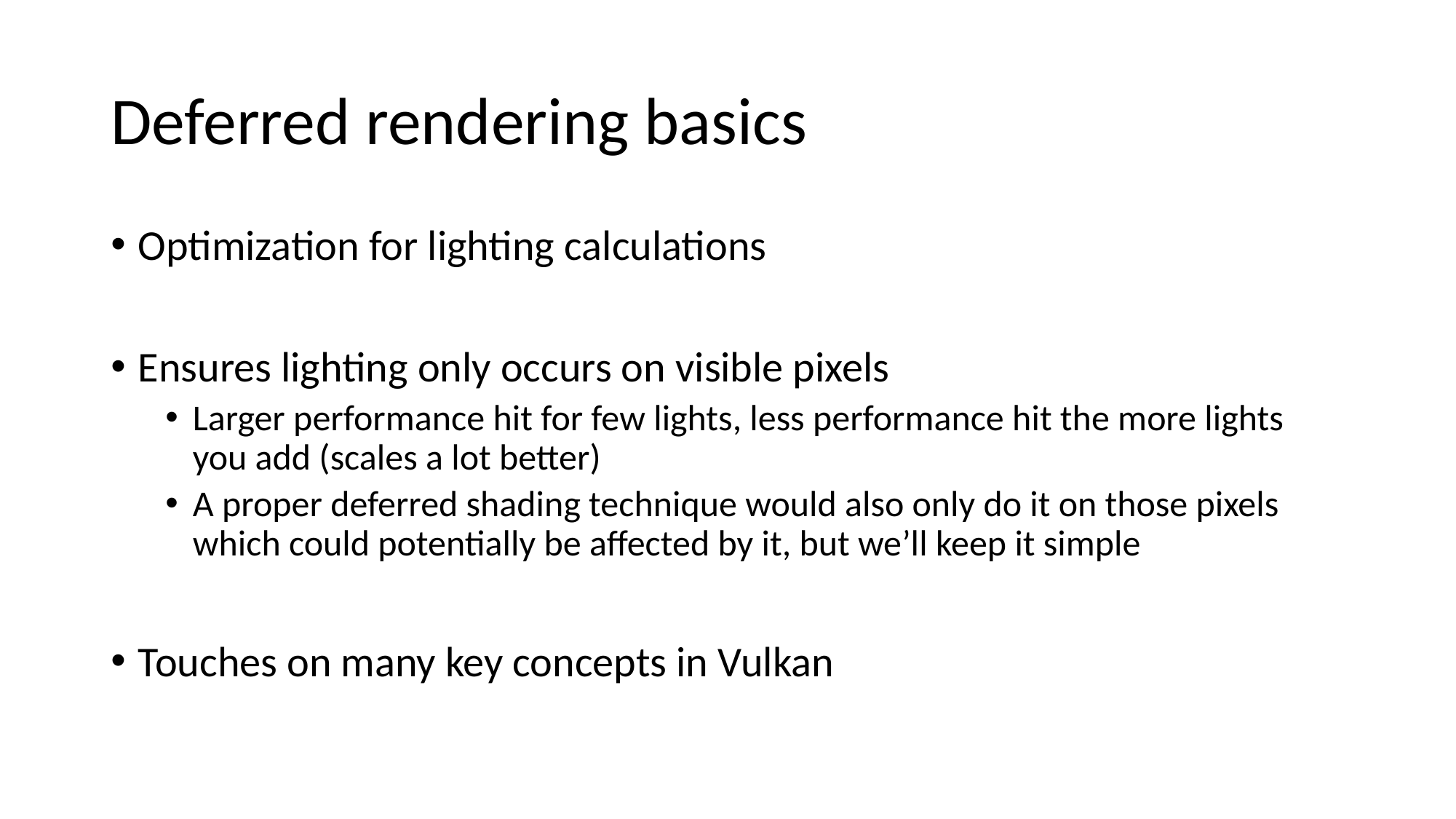

# Deferred rendering basics
Optimization for lighting calculations

Ensures lighting only occurs on visible pixels
Larger performance hit for few lights, less performance hit the more lights you add (scales a lot better)
A proper deferred shading technique would also only do it on those pixels which could potentially be affected by it, but we’ll keep it simple

Touches on many key concepts in Vulkan